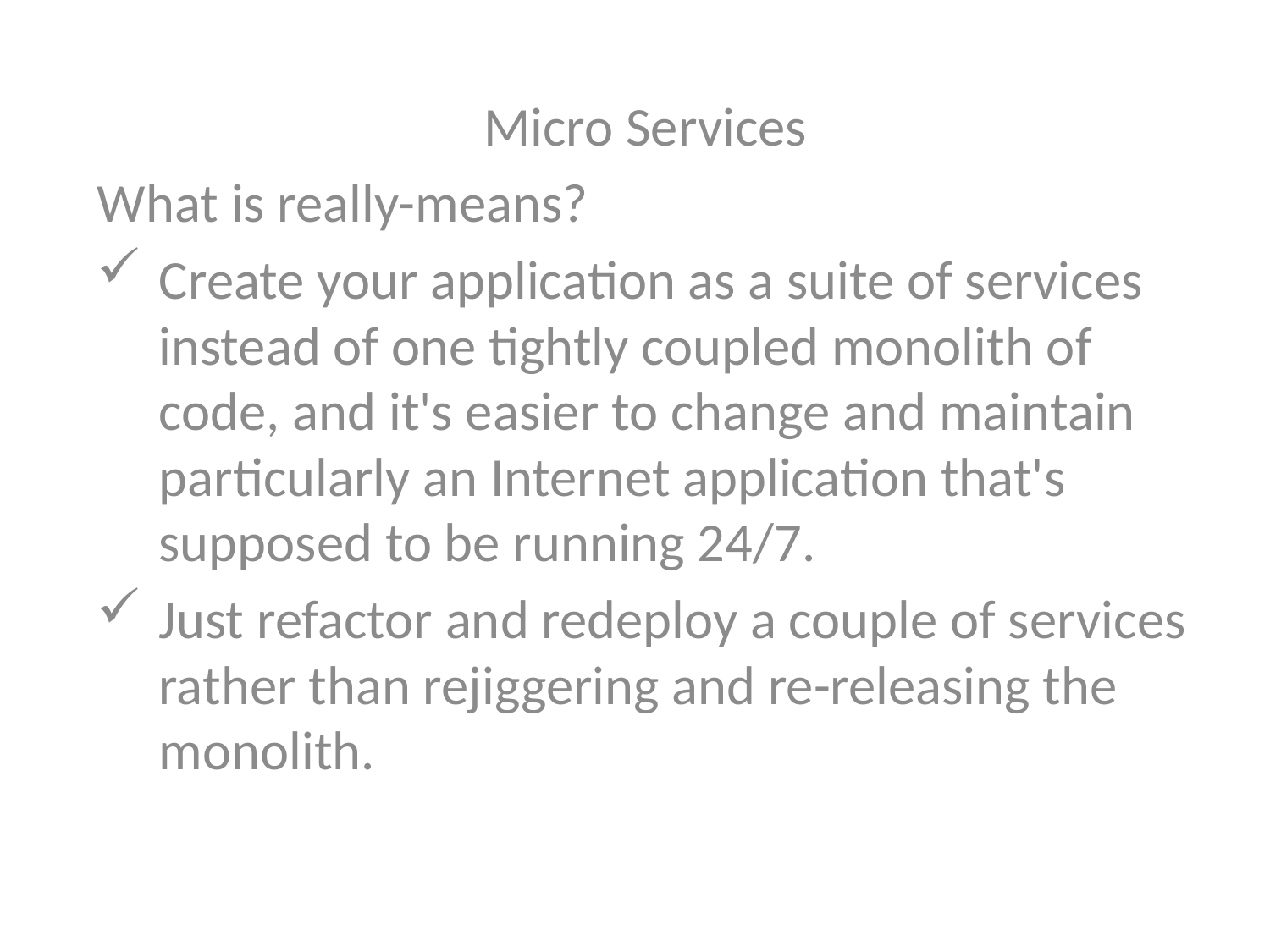

Micro Services
What is really-means?
Create your application as a suite of services instead of one tightly coupled monolith of code, and it's easier to change and maintain particularly an Internet application that's supposed to be running 24/7.
Just refactor and redeploy a couple of services rather than rejiggering and re-releasing the monolith.